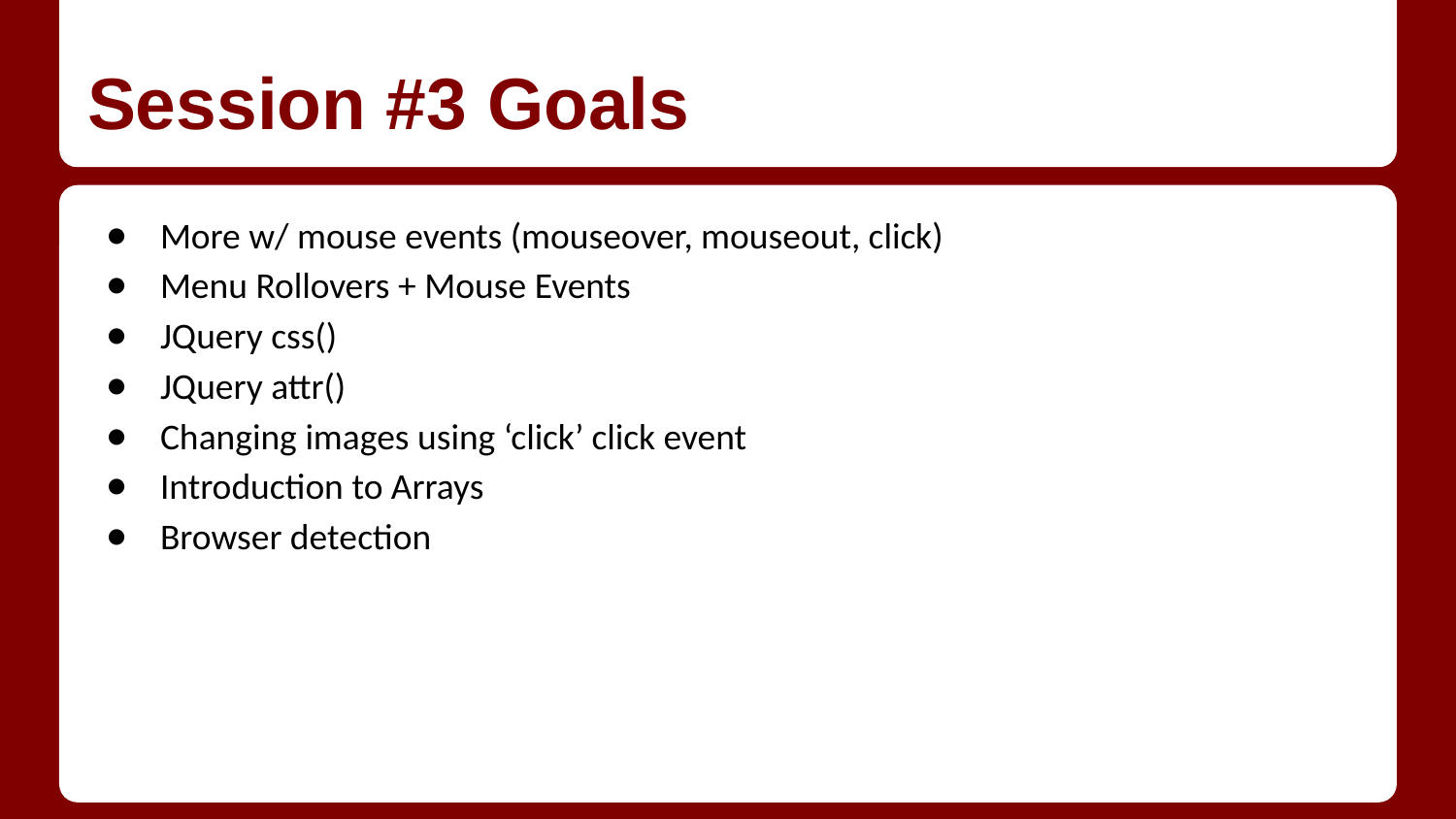

# Session #3 Goals
More w/ mouse events (mouseover, mouseout, click)
Menu Rollovers + Mouse Events
JQuery css()
JQuery attr()
Changing images using ‘click’ click event
Introduction to Arrays
Browser detection